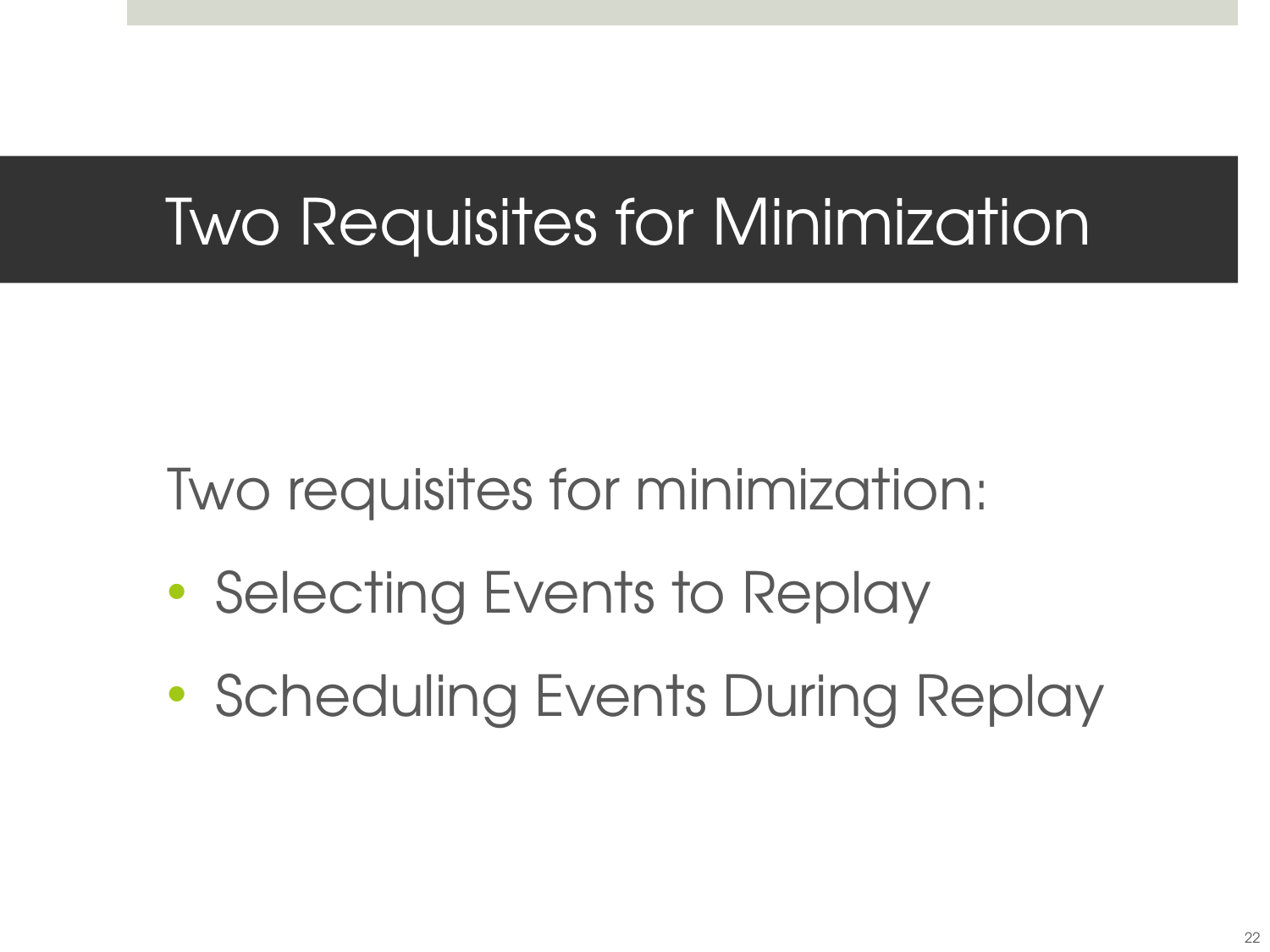

# Two Requisites for Minimization
Two requisites for minimization:
Selecting Events to Replay
Scheduling Events During Replay
22